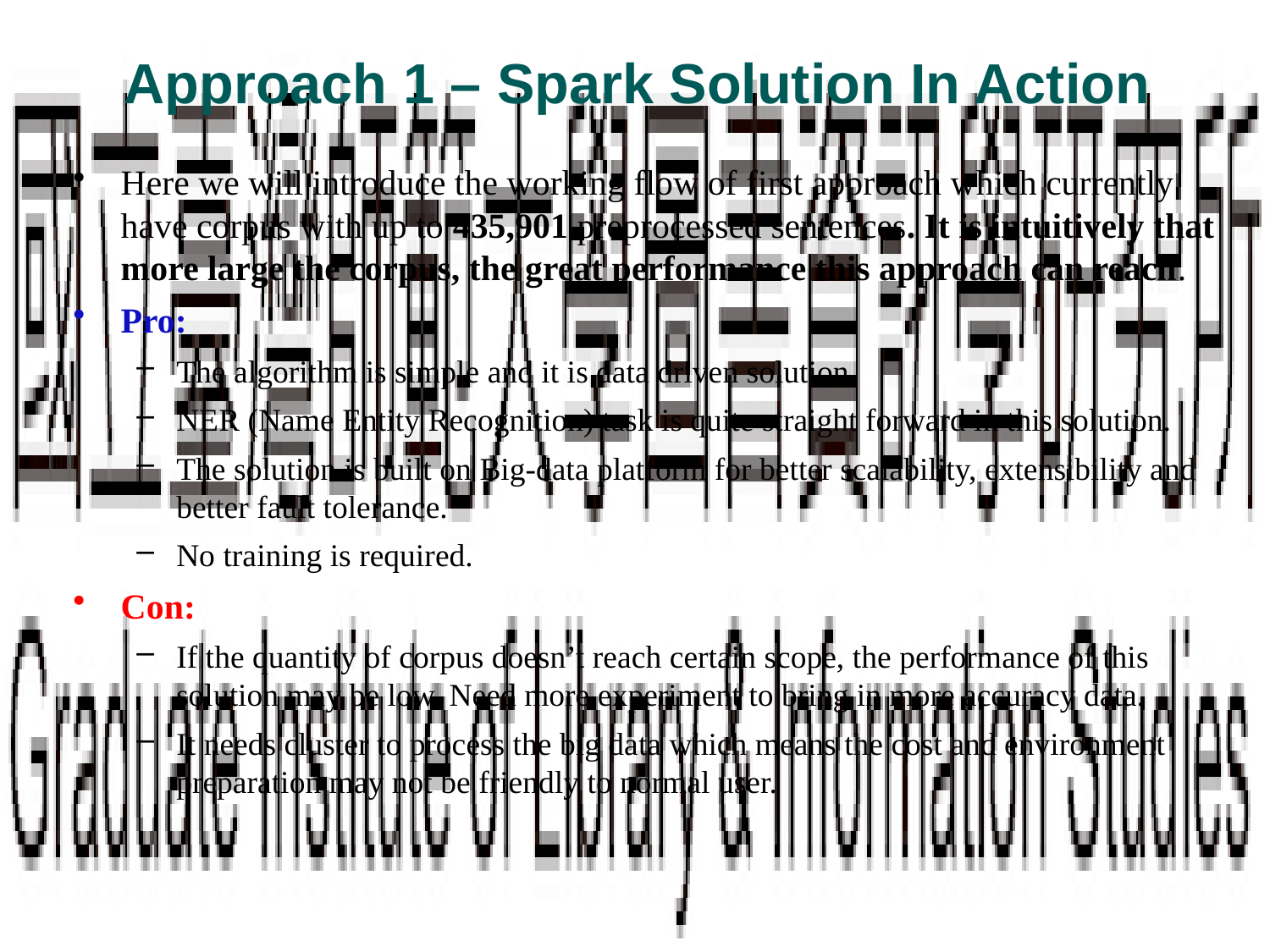

# Approach 1 – Spark Solution In Action
Here we will introduce the working flow of first approach which currently have corpus with up to 435,901 preprocessed sentences. It is intuitively that more large the corpus, the great performance this approach can reach.
Pro:
The algorithm is simple and it is data driven solution
NER (Name Entity Recognition) task is quite straight forward in this solution.
The solution is built on Big-data platform for better scalability, extensibility and better fault tolerance.
No training is required.
Con:
If the quantity of corpus doesn’t reach certain scope, the performance of this solution may be low. Need more experiment to bring in more accuracy data.
It needs cluster to process the big data which means the cost and environment preparation may not be friendly to normal user.